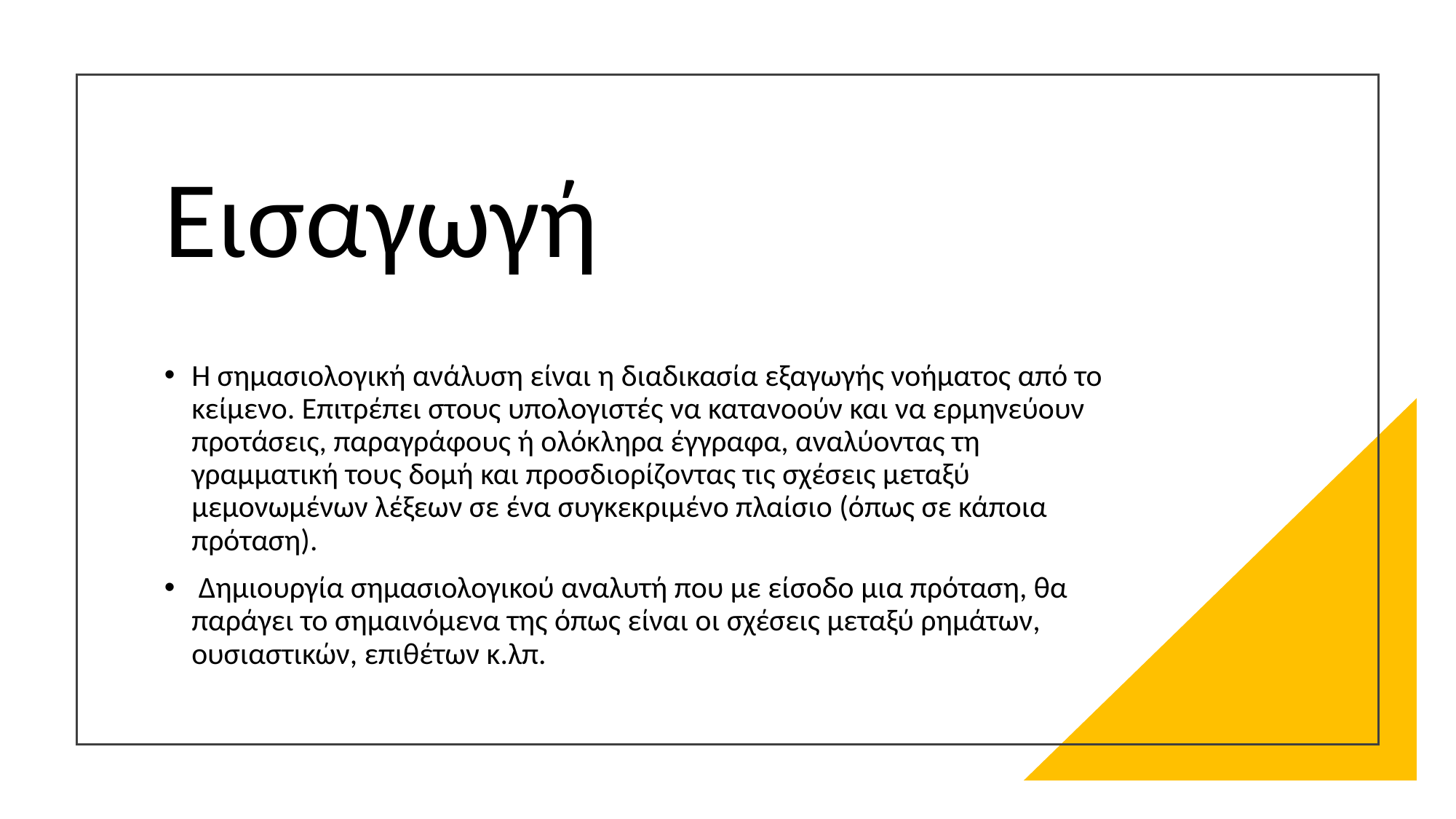

# Εισαγωγή
Η σημασιολογική ανάλυση είναι η διαδικασία εξαγωγής νοήματος από το κείμενο. Επιτρέπει στους υπολογιστές να κατανοούν και να ερμηνεύουν προτάσεις, παραγράφους ή ολόκληρα έγγραφα, αναλύοντας τη γραμματική τους δομή και προσδιορίζοντας τις σχέσεις μεταξύ μεμονωμένων λέξεων σε ένα συγκεκριμένο πλαίσιο (όπως σε κάποια πρόταση).
 Δημιουργία σημασιολογικού αναλυτή που με είσοδο μια πρόταση, θα παράγει το σημαινόμενα της όπως είναι οι σχέσεις μεταξύ ρημάτων, ουσιαστικών, επιθέτων κ.λπ.